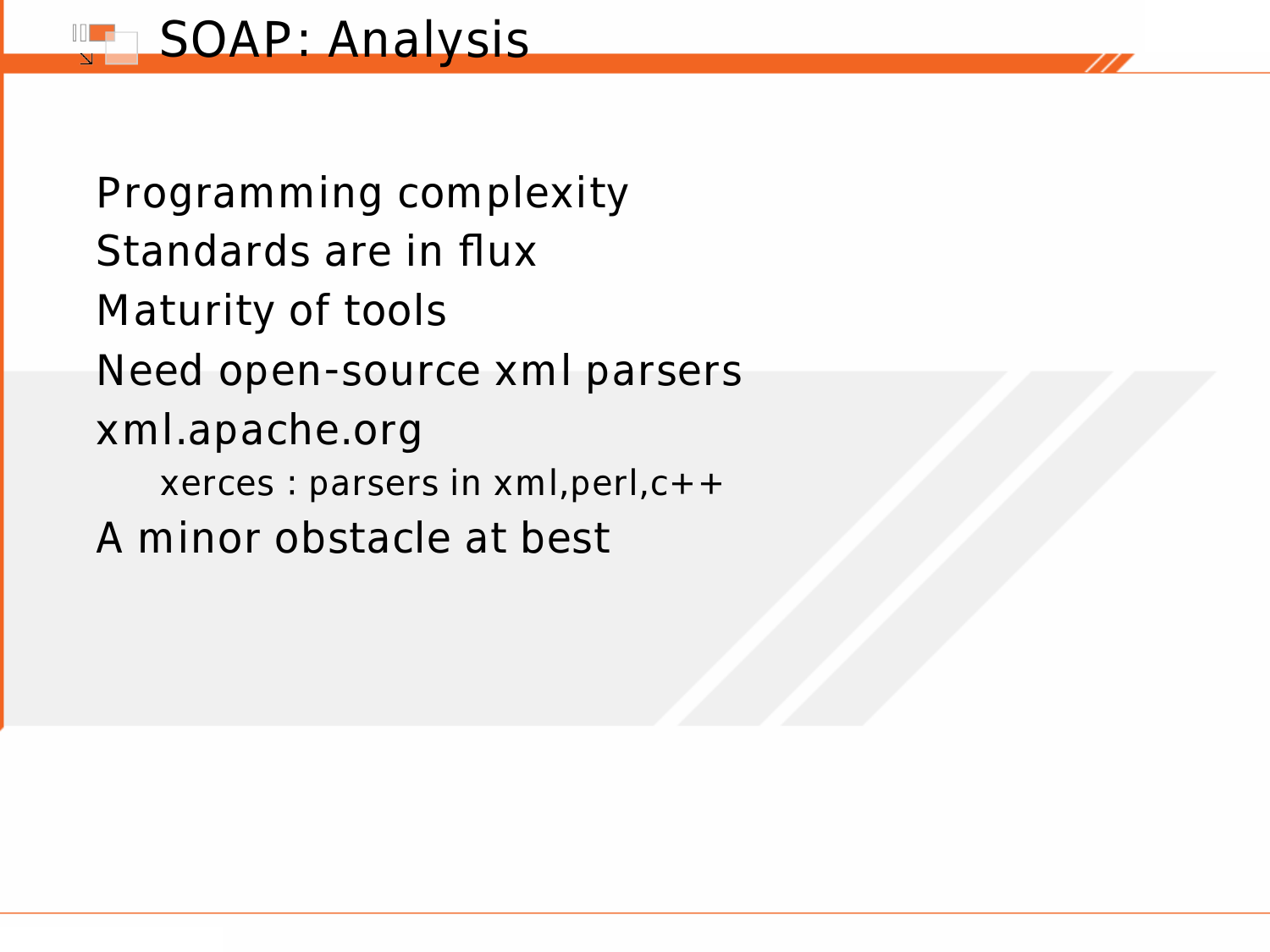

# SOAP: Analysis
Programming complexity
Standards are in flux
Maturity of tools
Need open-source xml parsers
xml.apache.org
xerces : parsers in xml,perl,c++
A minor obstacle at best